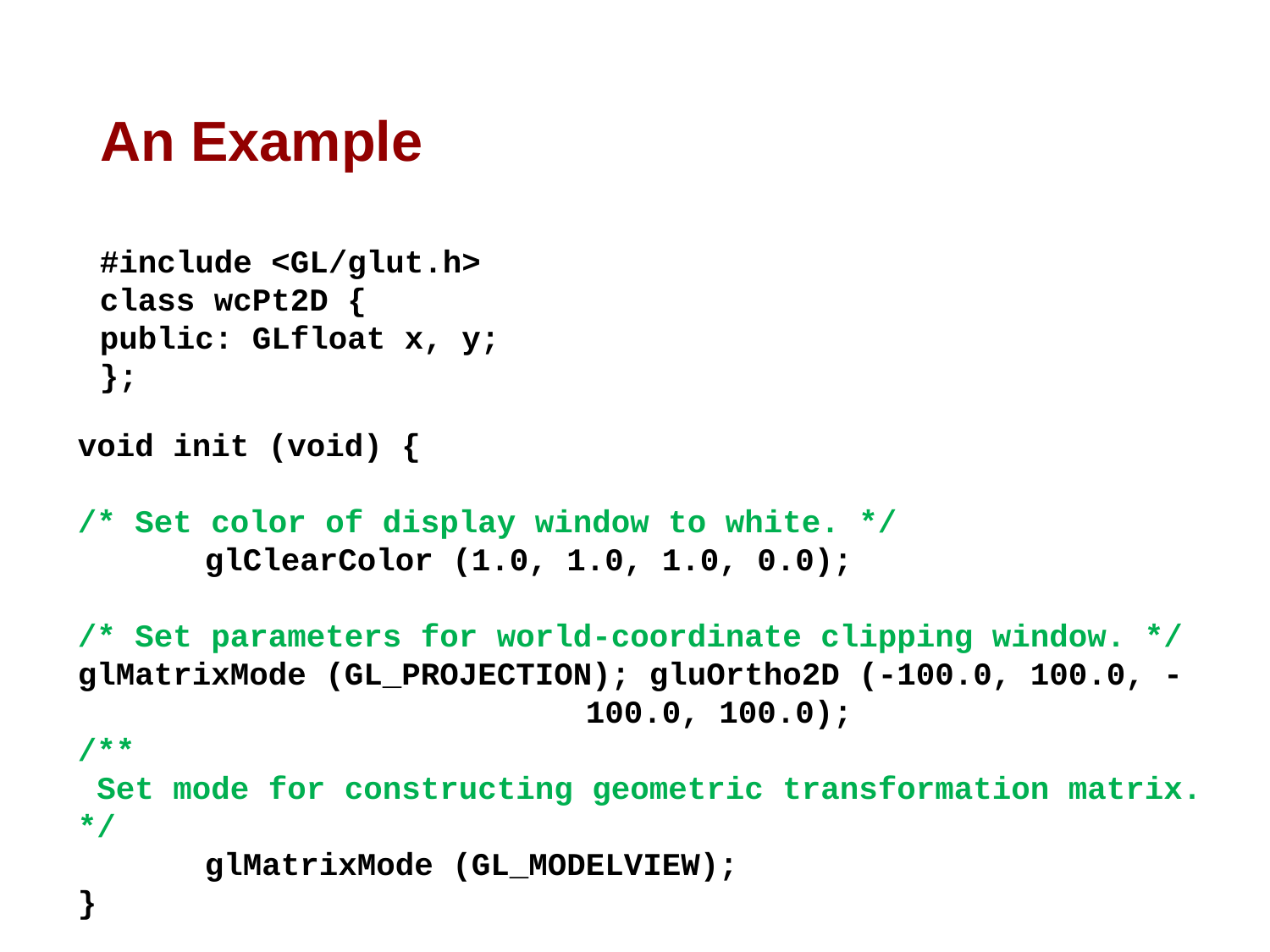

# An Example
#include <GL/glut.h>
class wcPt2D {
public: GLfloat x, y;
};
void init (void) {

/* Set color of display window to white. */
	glClearColor (1.0, 1.0, 1.0, 0.0);

/* Set parameters for world-coordinate clipping window. */ 	glMatrixMode (GL_PROJECTION); gluOrtho2D (-100.0, 100.0, -					100.0, 100.0);
/**
 Set mode for constructing geometric transformation matrix.
*/
	glMatrixMode (GL_MODELVIEW);
}